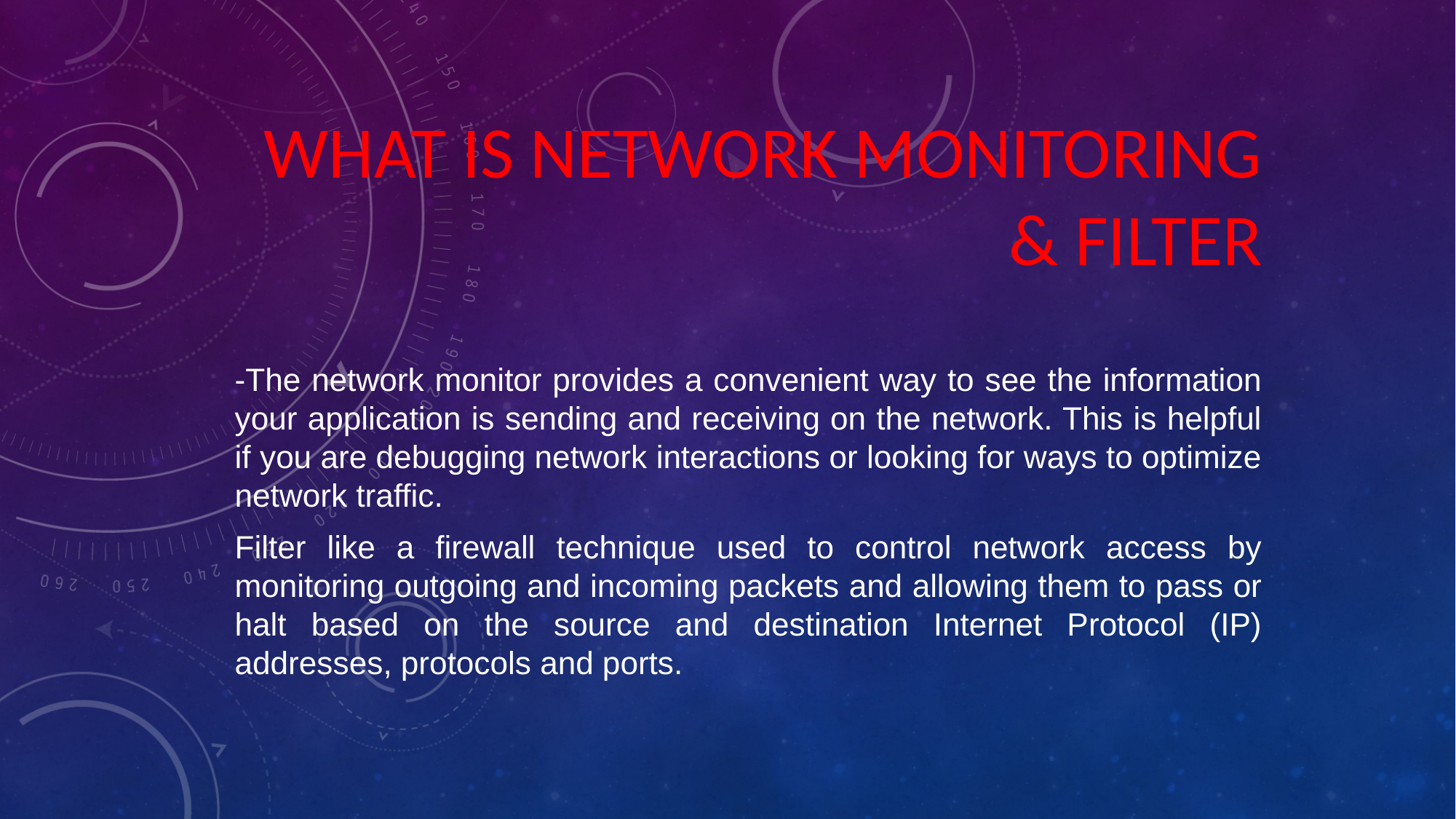

# What is Network monitoring & filter
-The network monitor provides a convenient way to see the information your application is sending and receiving on the network. This is helpful if you are debugging network interactions or looking for ways to optimize network traffic.
Filter like a firewall technique used to control network access by monitoring outgoing and incoming packets and allowing them to pass or halt based on the source and destination Internet Protocol (IP) addresses, protocols and ports.